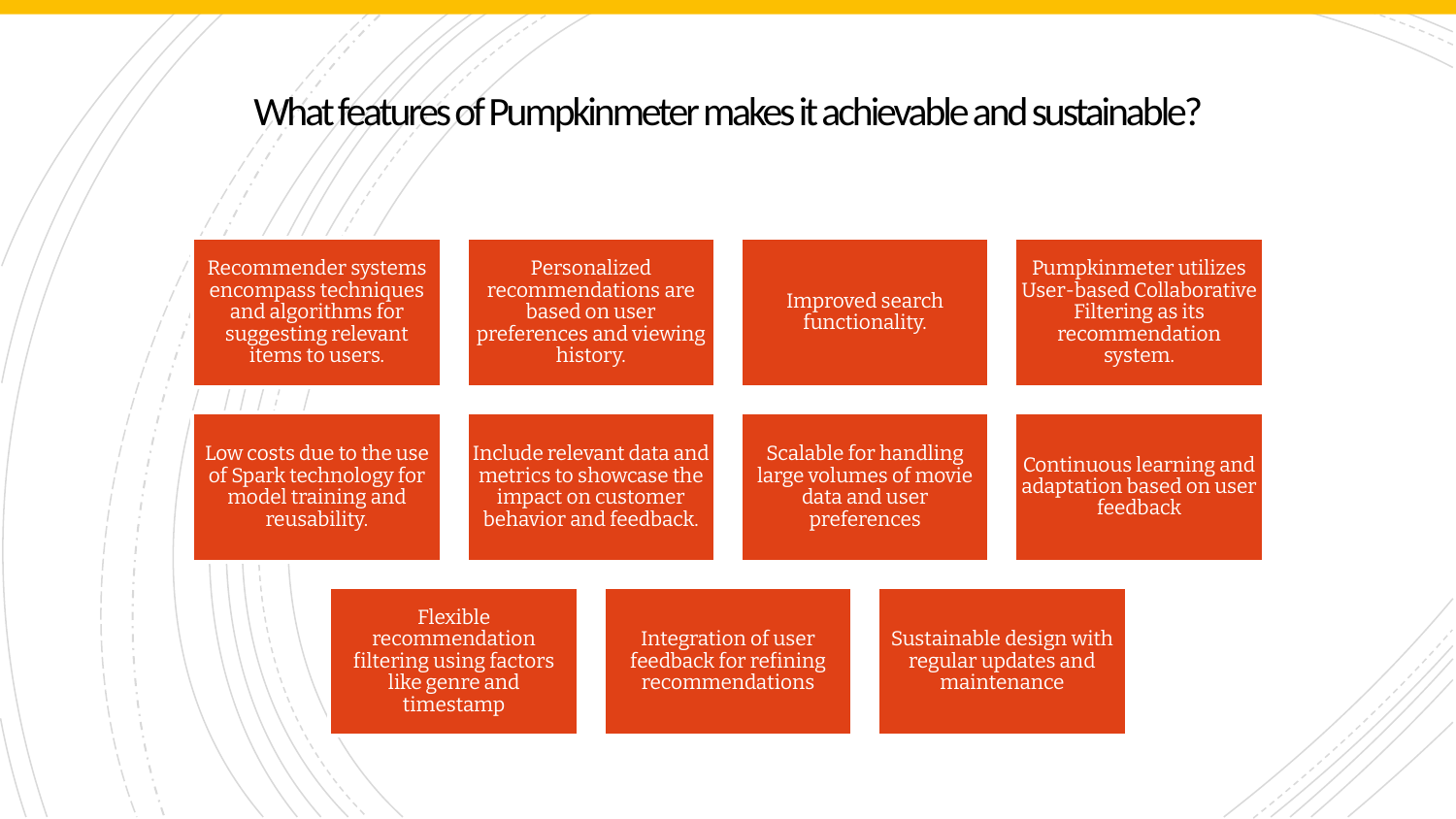

# What features of Pumpkinmeter makes it achievable and sustainable?

Recommender systems encompass techniques and algorithms for suggesting relevant items to users.
Personalized recommendations are based on user preferences and viewing history.
Improved search functionality.
Pumpkinmeter utilizes User-based Collaborative Filtering as its recommendation system.
Low costs due to the use of Spark technology for model training and reusability.
Include relevant data and metrics to showcase the impact on customer behavior and feedback.
Scalable for handling large volumes of movie data and user preferences
Continuous learning and adaptation based on user feedback
Flexible recommendation filtering using factors like genre and timestamp
Integration of user feedback for refining recommendations
Sustainable design with regular updates and maintenance